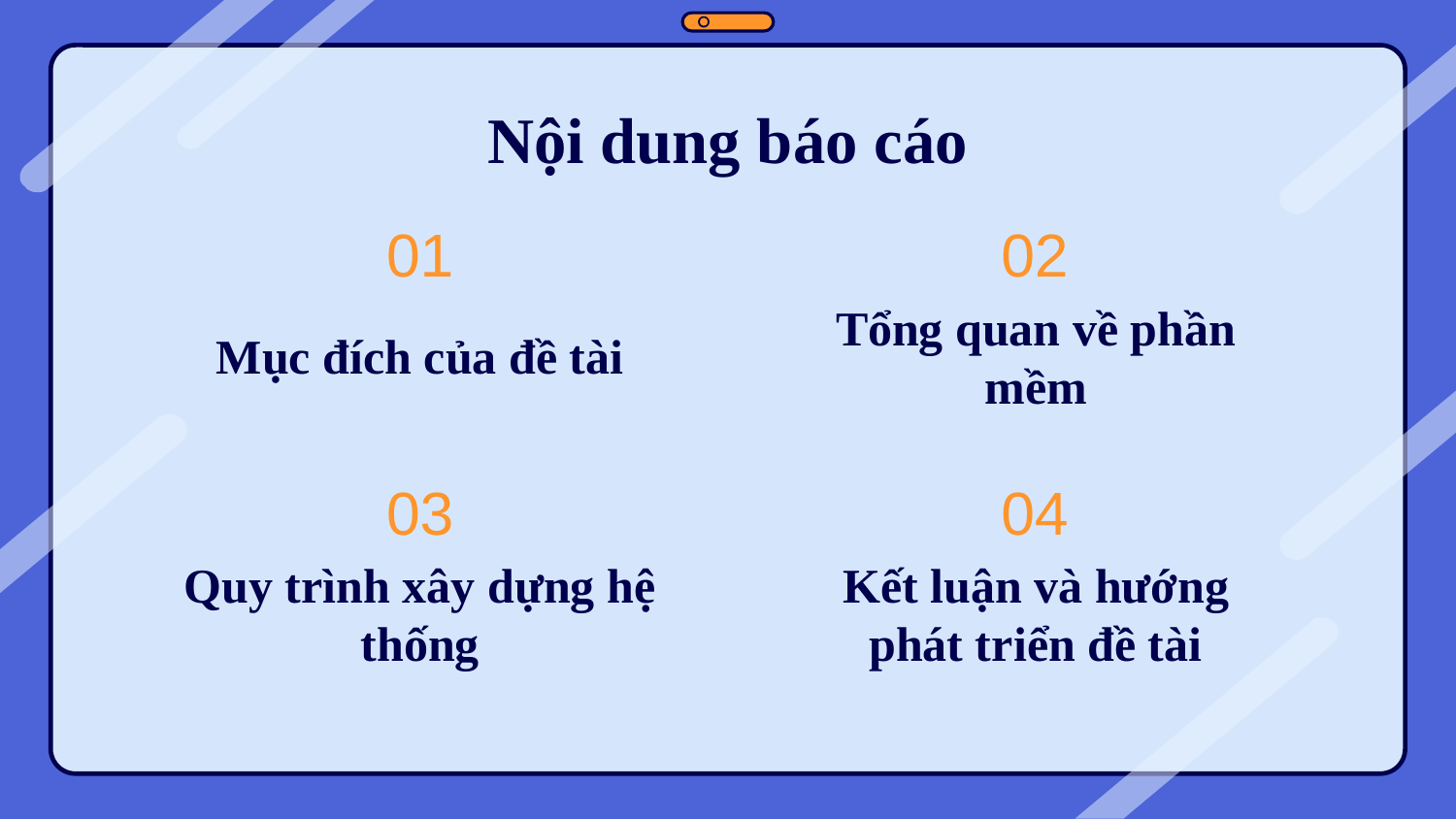

Nội dung báo cáo
# 01
02
Mục đích của đề tài
Tổng quan về phần mềm
03
04
Quy trình xây dựng hệ thống
Kết luận và hướng phát triển đề tài